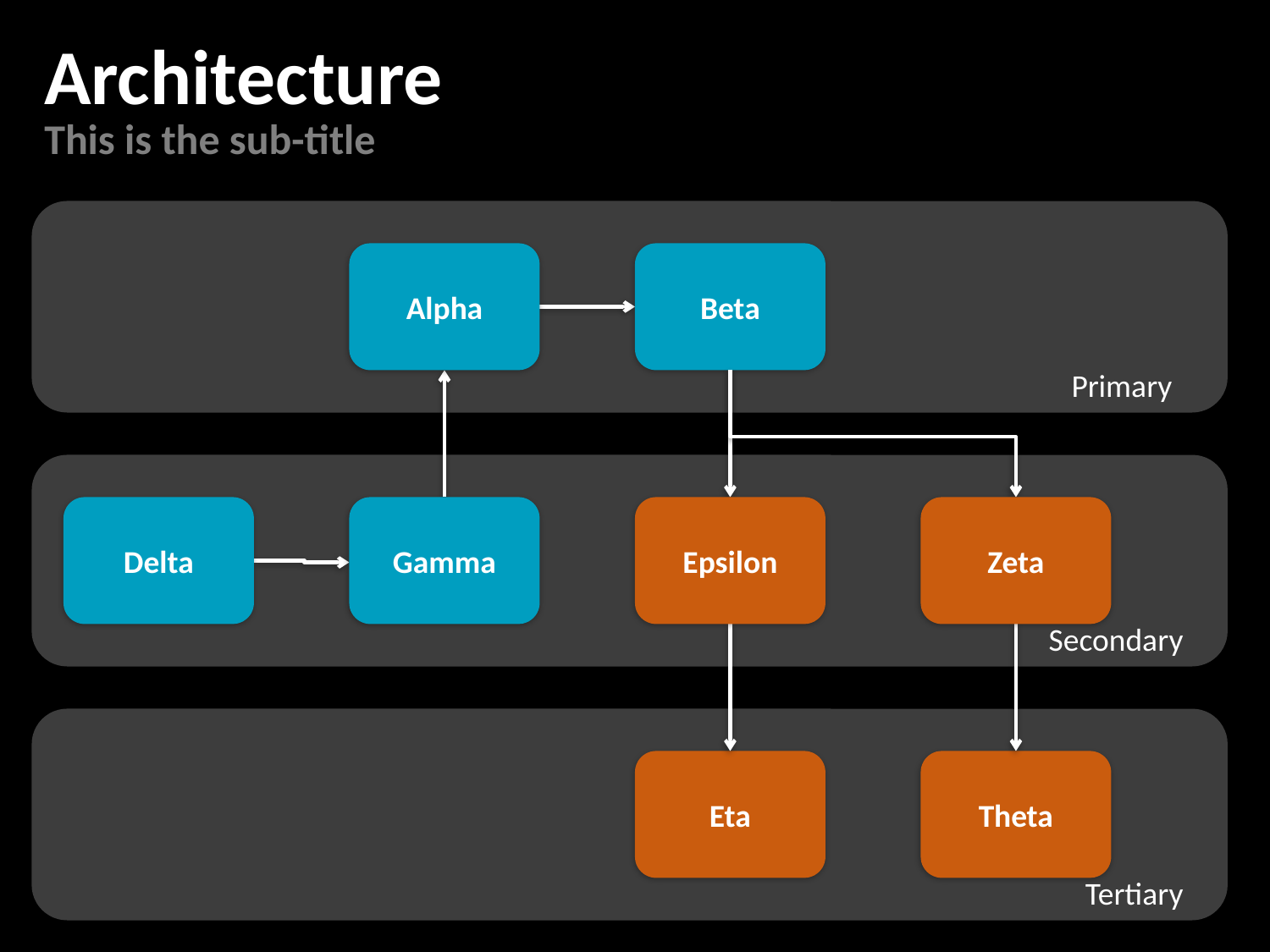

Architecture
This is the sub-title

Primary
Alpha
Beta

Secondary
Delta
Gamma
Epsilon
Zeta

Tertiary
Eta
Theta